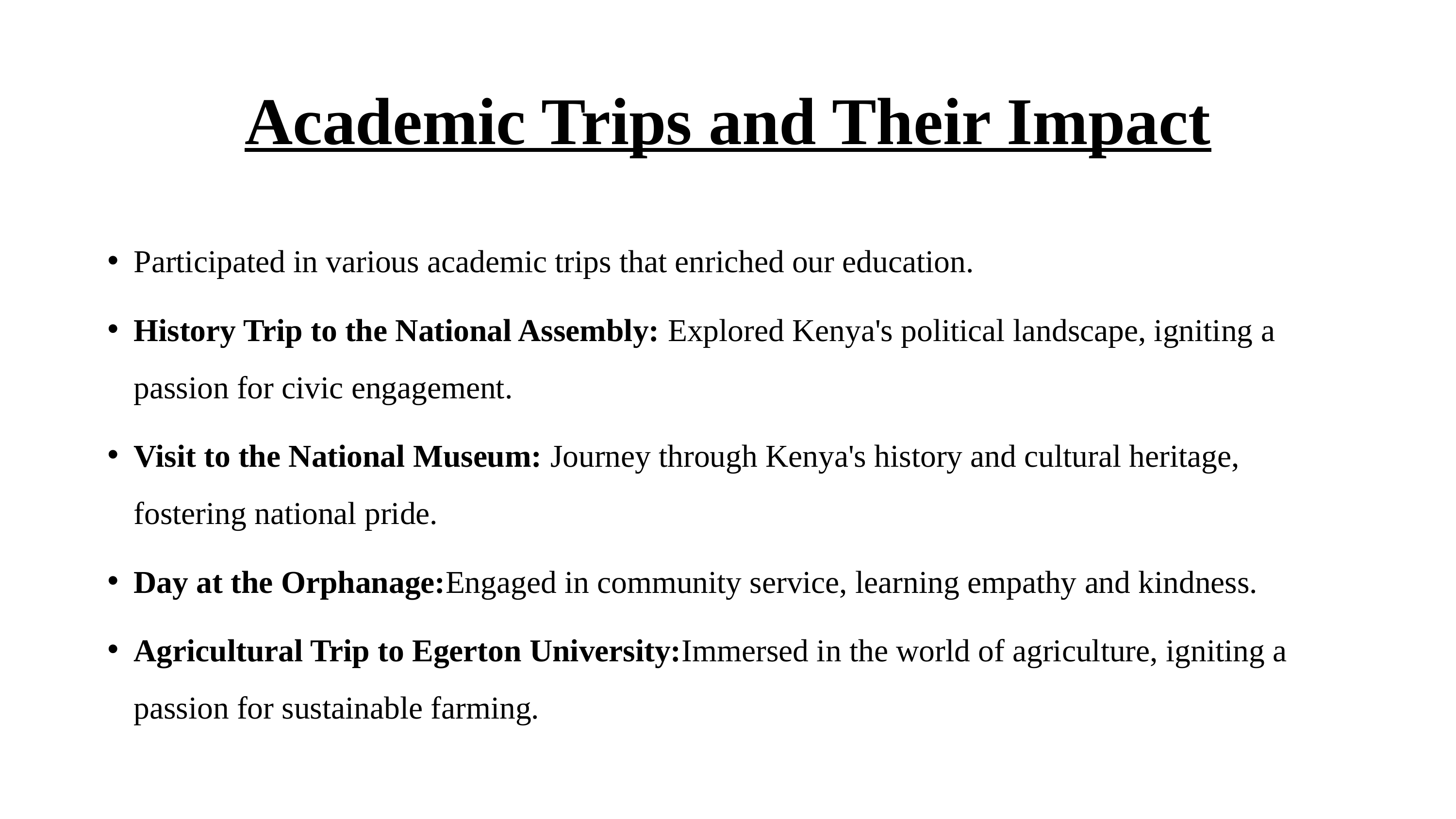

# Academic Trips and Their Impact
Participated in various academic trips that enriched our education.
History Trip to the National Assembly: Explored Kenya's political landscape, igniting a passion for civic engagement.
Visit to the National Museum: Journey through Kenya's history and cultural heritage, fostering national pride.
Day at the Orphanage:Engaged in community service, learning empathy and kindness.
Agricultural Trip to Egerton University:Immersed in the world of agriculture, igniting a passion for sustainable farming.